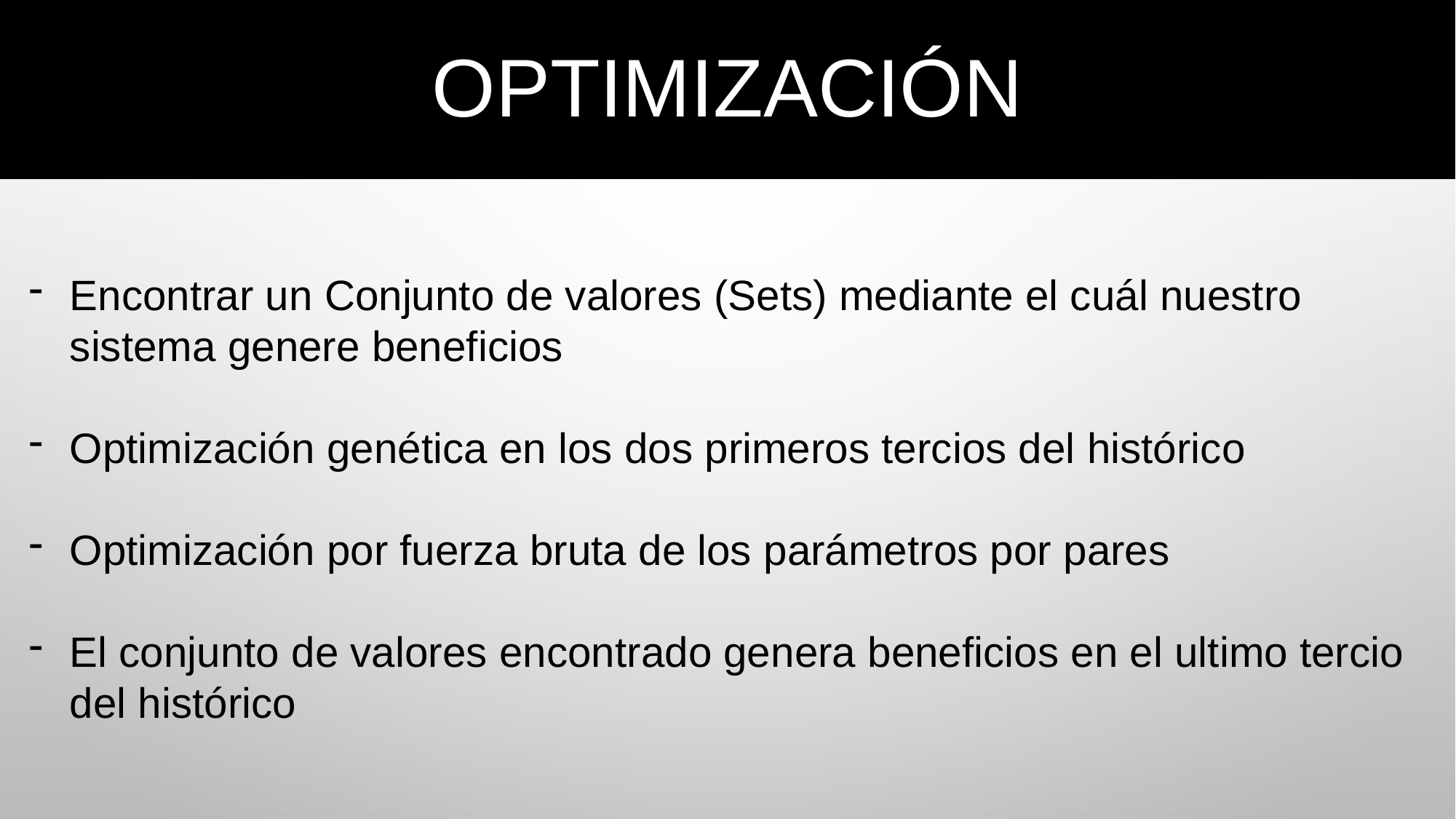

OPTIMIZACIÓN
OPTIMIZACIÓN

Encontrar un Conjunto de valores (Sets) mediante el cuál nuestro sistema genere beneficios

Optimización genética en los dos primeros tercios del histórico

Optimización por fuerza bruta de los parámetros por pares

El conjunto de valores encontrado genera beneficios en el ultimo tercio del histórico